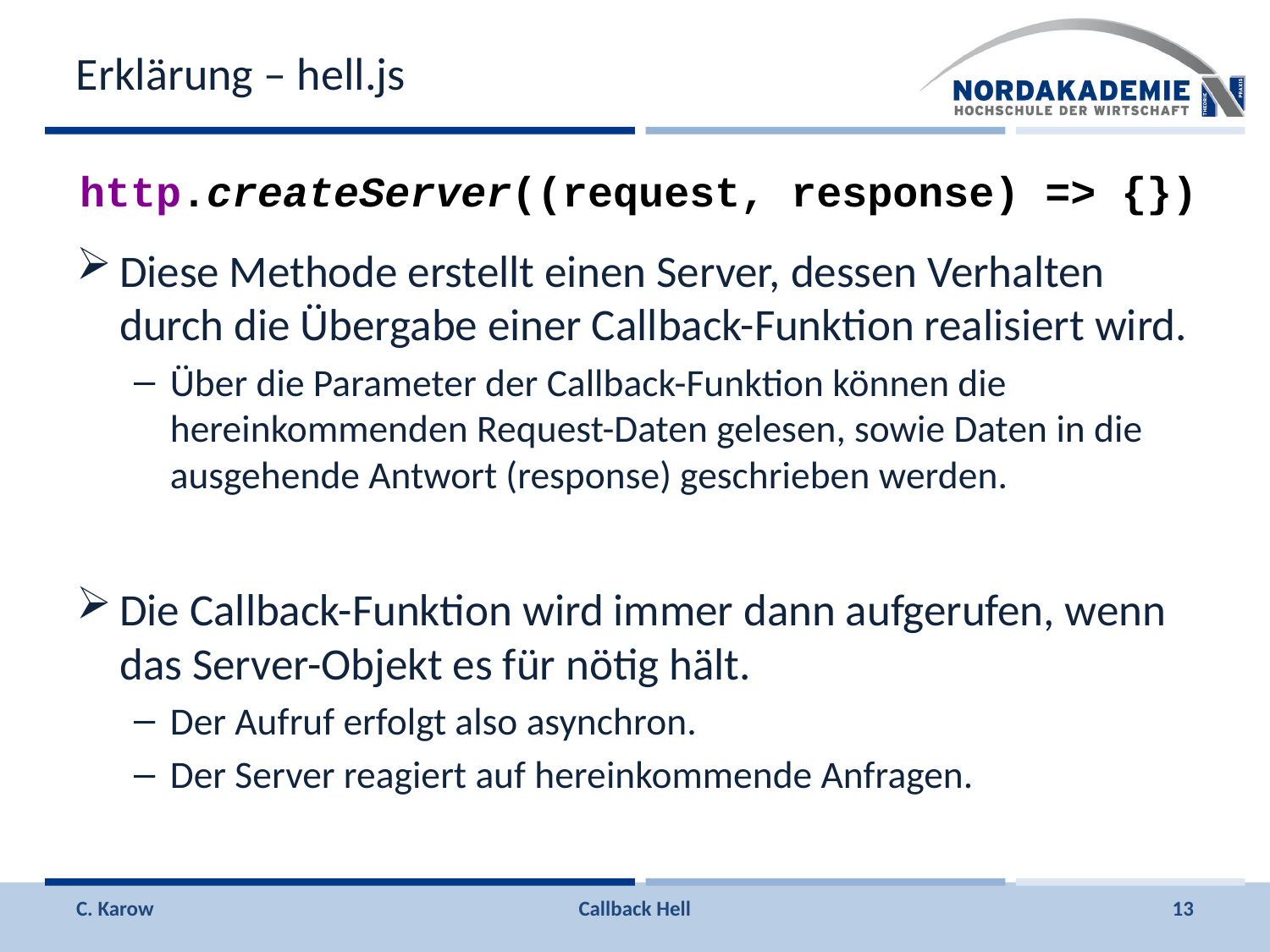

# Erklärung – hell.js
http.createServer((request, response) => {})
Diese Methode erstellt einen Server, dessen Verhalten durch die Übergabe einer Callback-Funktion realisiert wird.
Über die Parameter der Callback-Funktion können die hereinkommenden Request-Daten gelesen, sowie Daten in die ausgehende Antwort (response) geschrieben werden.

Die Callback-Funktion wird immer dann aufgerufen, wenn das Server-Objekt es für nötig hält.
Der Aufruf erfolgt also asynchron.
Der Server reagiert auf hereinkommende Anfragen.
C. Karow
Callback Hell
13